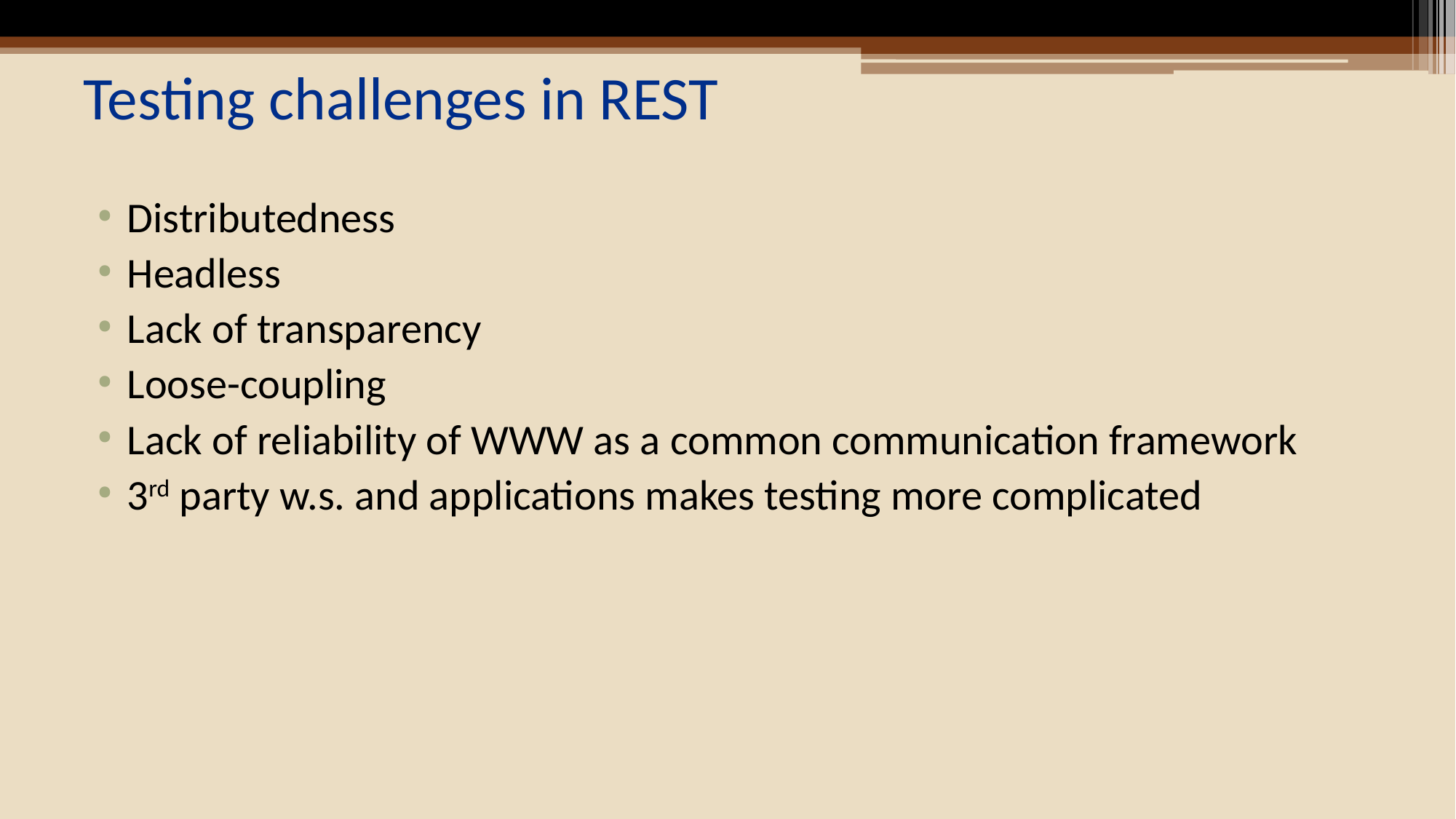

# Testing challenges in REST
Distributedness
Headless
Lack of transparency
Loose-coupling
Lack of reliability of WWW as a common communication framework
3rd party w.s. and applications makes testing more complicated